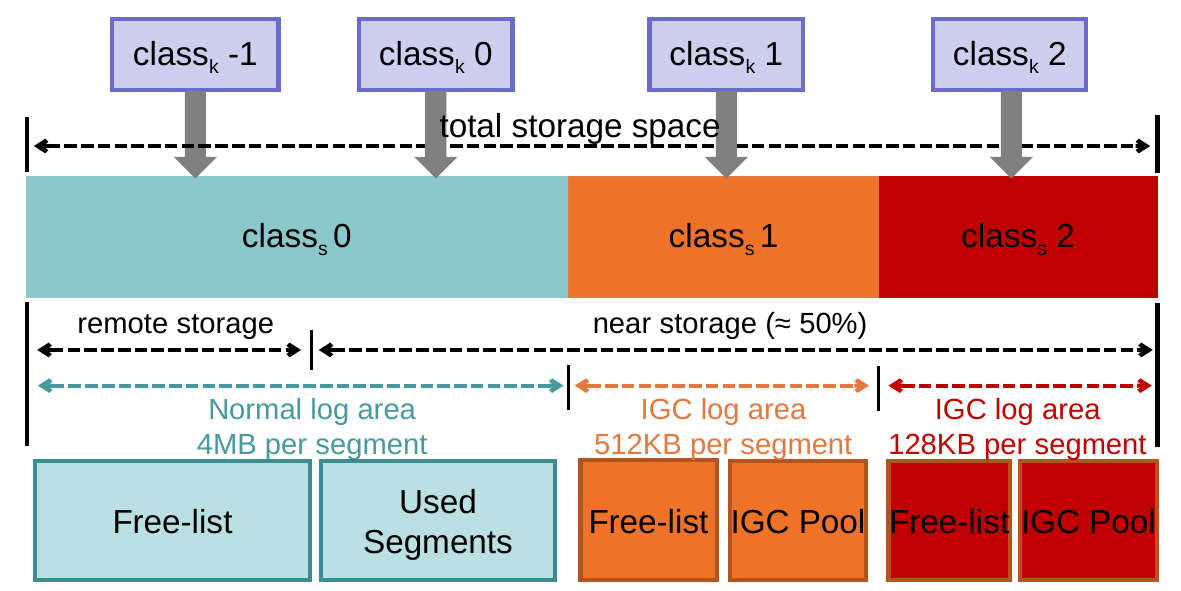

classk -1
classk 2
classk 1
classk 0

total storage space
classs 0
classs 1
classs 2
remote storage
near storage (≈ 50%)
Normal log area
4MB per segment
IGC log area
512KB per segment
IGC log area
128KB per segment
Free-list
Free-list
Used Segments
IGC Pool
Free-list
IGC Pool